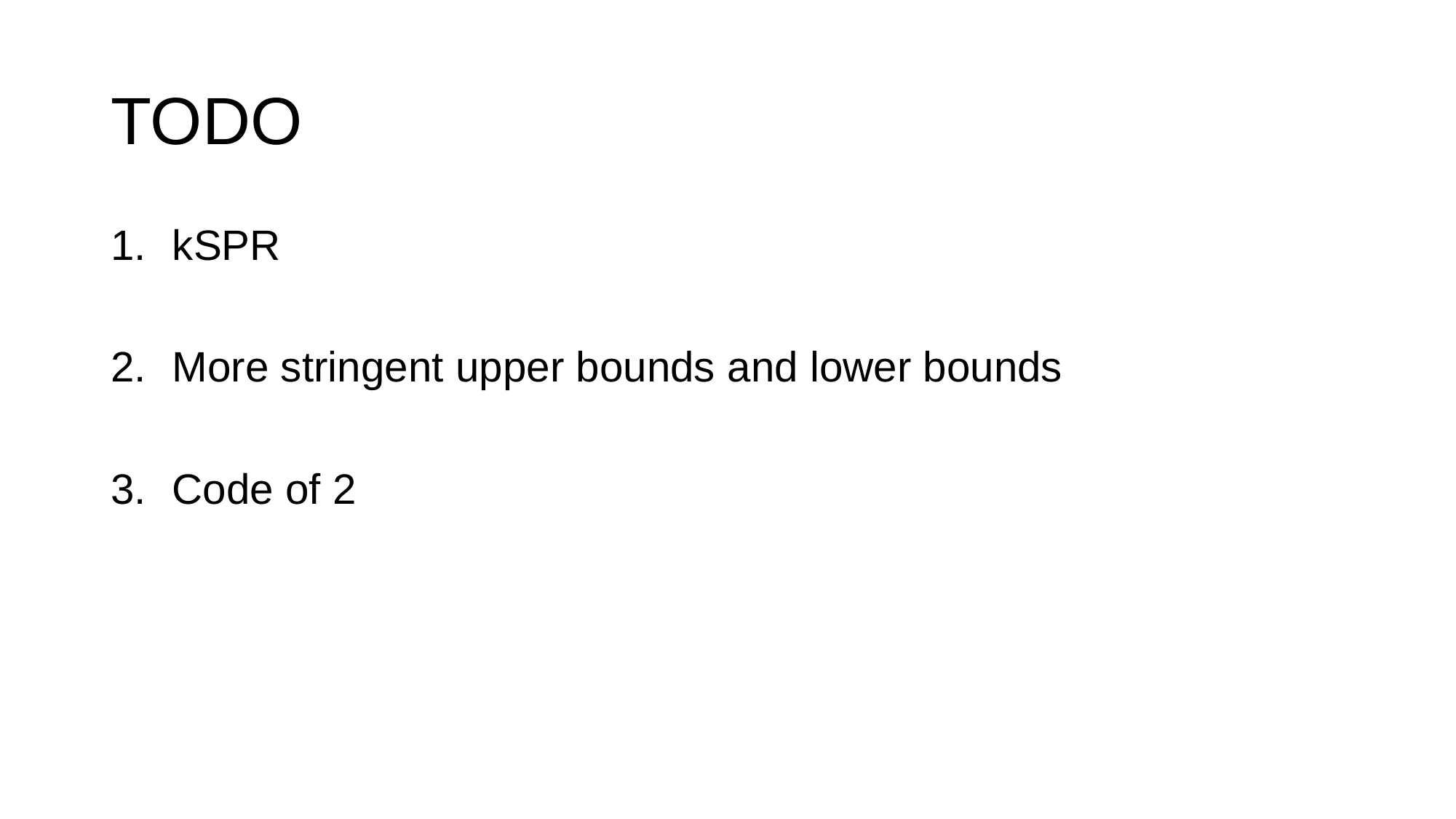

# TODO
kSPR

More stringent upper bounds and lower bounds

Code of 2